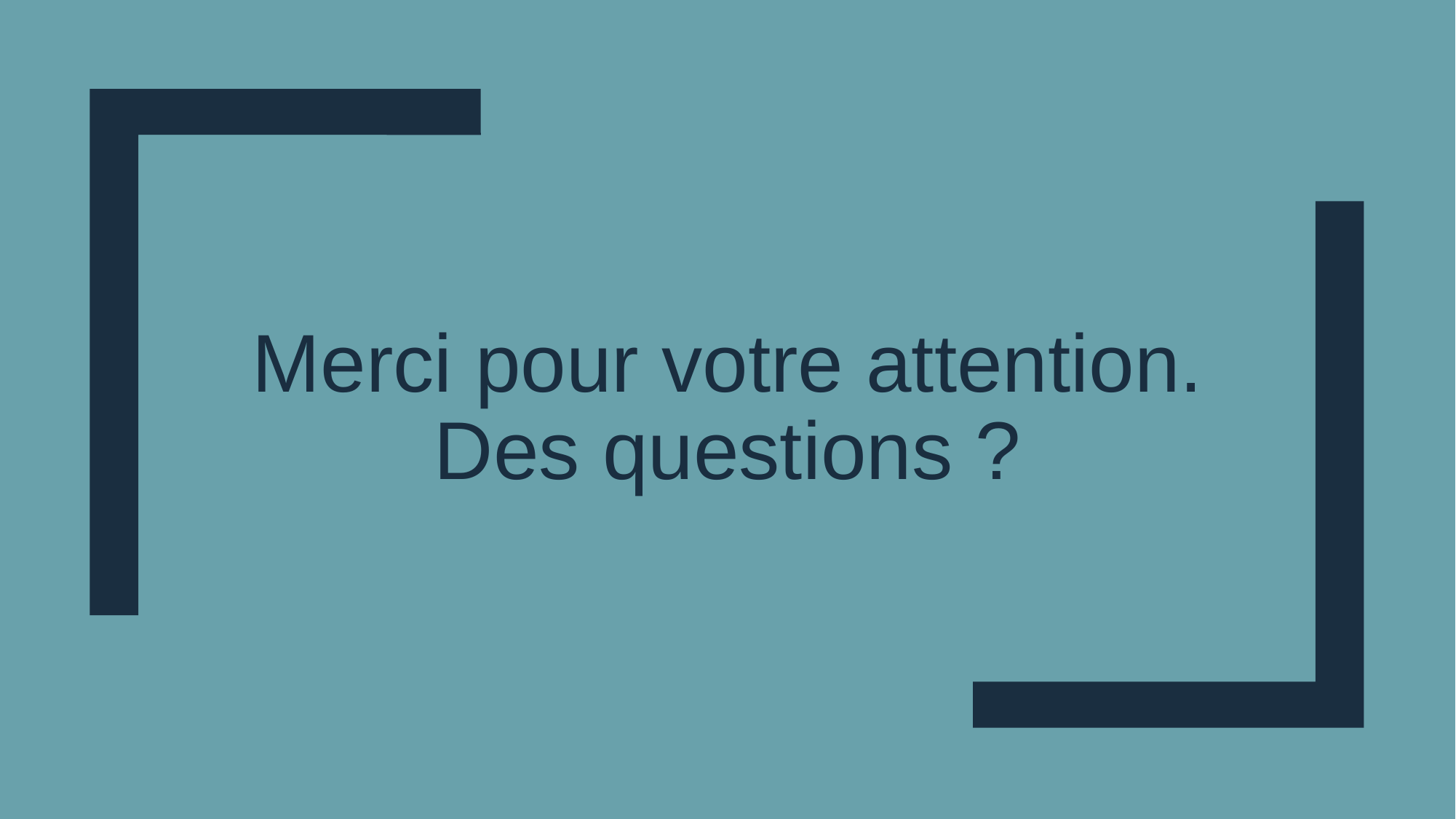

# Merci pour votre attention. Des questions ?